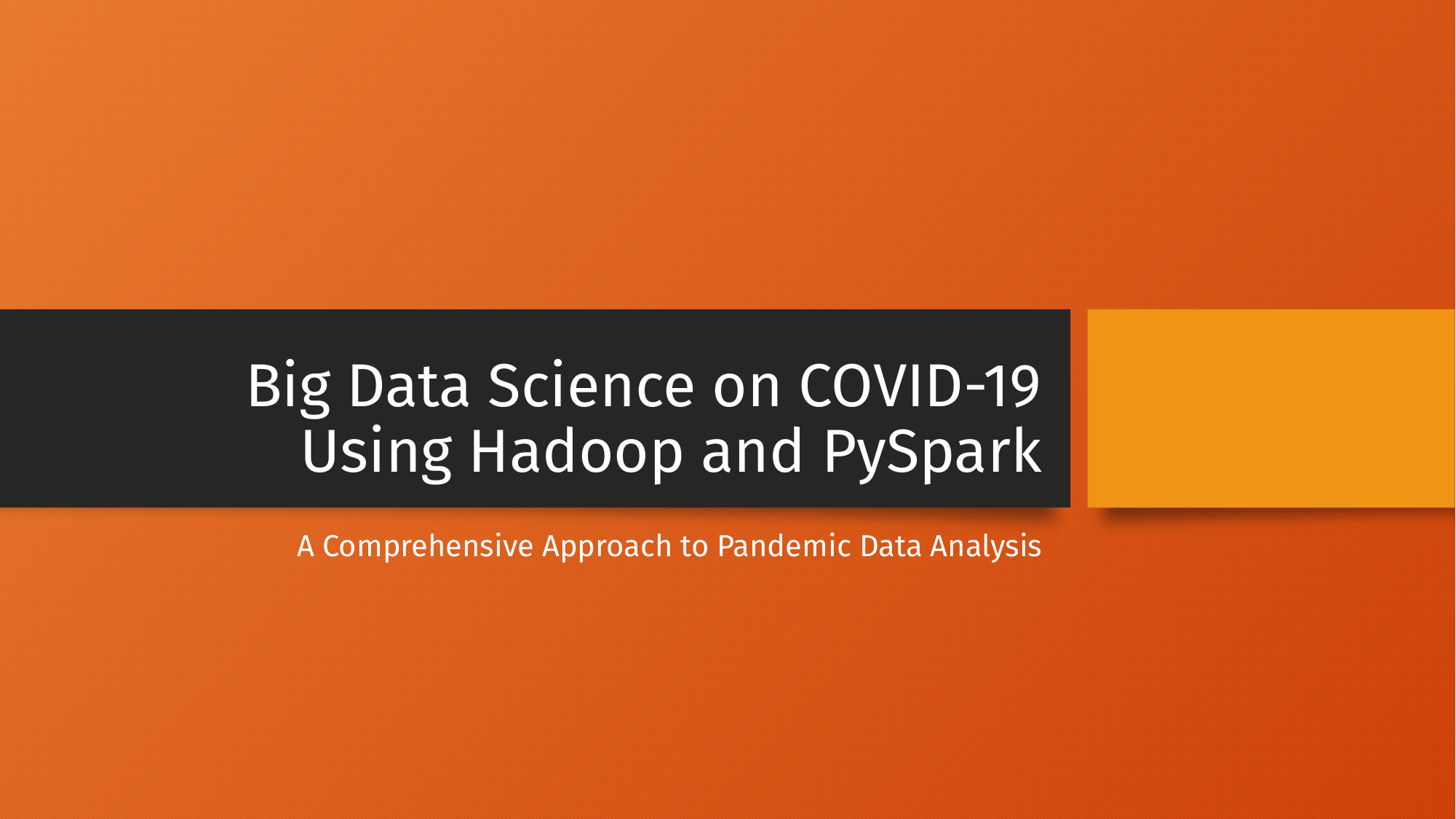

# Big Data Science on COVID-19 Using Hadoop and PySpark
A Comprehensive Approach to Pandemic Data Analysis